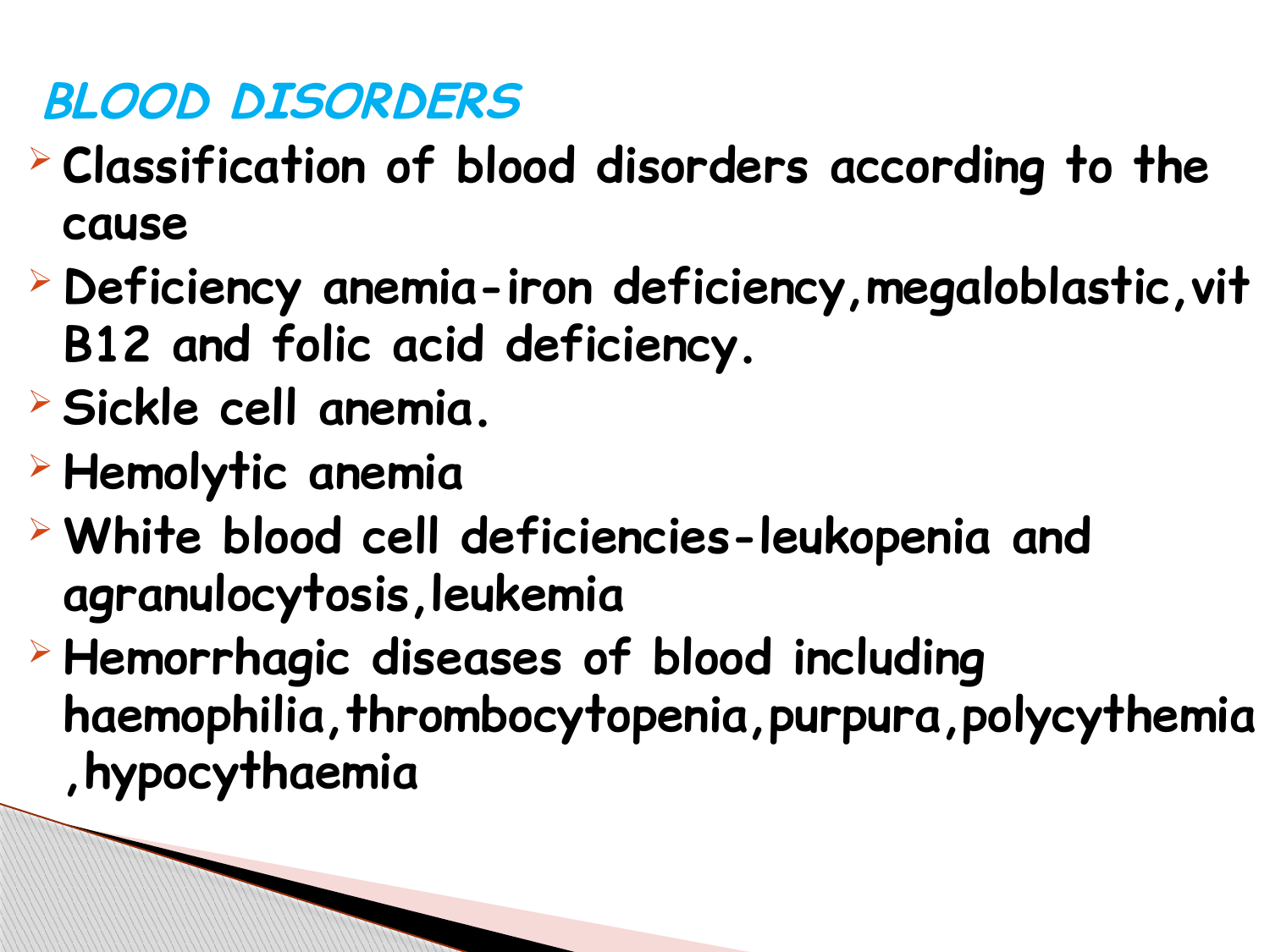

BLOOD DISORDERS
Classification of blood disorders according to the cause
Deficiency anemia-iron deficiency,megaloblastic,vit B12 and folic acid deficiency.
Sickle cell anemia.
Hemolytic anemia
White blood cell deficiencies-leukopenia and agranulocytosis,leukemia
Hemorrhagic diseases of blood including haemophilia,thrombocytopenia,purpura,polycythemia,hypocythaemia